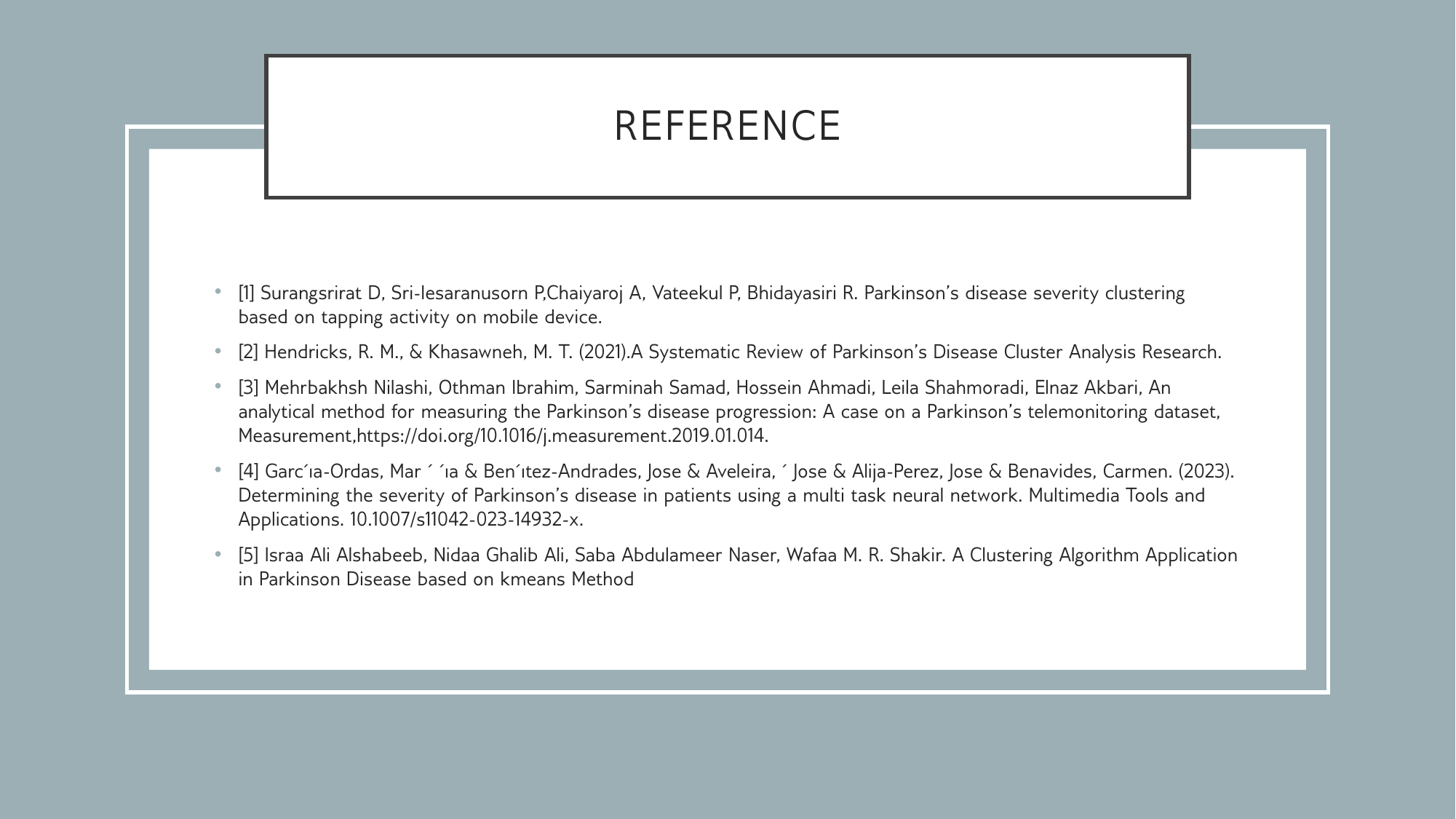

# Reference

[1] Surangsrirat D, Sri-Iesaranusorn P,Chaiyaroj A, Vateekul P, Bhidayasiri R. Parkinson’s disease severity clustering based on tapping activity on mobile device.
[2] Hendricks, R. M., & Khasawneh, M. T. (2021).A Systematic Review of Parkinson’s Disease Cluster Analysis Research.
[3] Mehrbakhsh Nilashi, Othman Ibrahim, Sarminah Samad, Hossein Ahmadi, Leila Shahmoradi, Elnaz Akbari, An analytical method for measuring the Parkinson’s disease progression: A case on a Parkinson’s telemonitoring dataset, Measurement,https://doi.org/10.1016/j.measurement.2019.01.014.
[4] Garc´ıa-Ordas, Mar ´ ´ıa & Ben´ıtez-Andrades, Jose & Aveleira, ´ Jose & Alija-Perez, Jose & Benavides, Carmen. (2023). Determining the severity of Parkinson’s disease in patients using a multi task neural network. Multimedia Tools and Applications. 10.1007/s11042-023-14932-x.
[5] Israa Ali Alshabeeb, Nidaa Ghalib Ali, Saba Abdulameer Naser, Wafaa M. R. Shakir. A Clustering Algorithm Application in Parkinson Disease based on kmeans Method